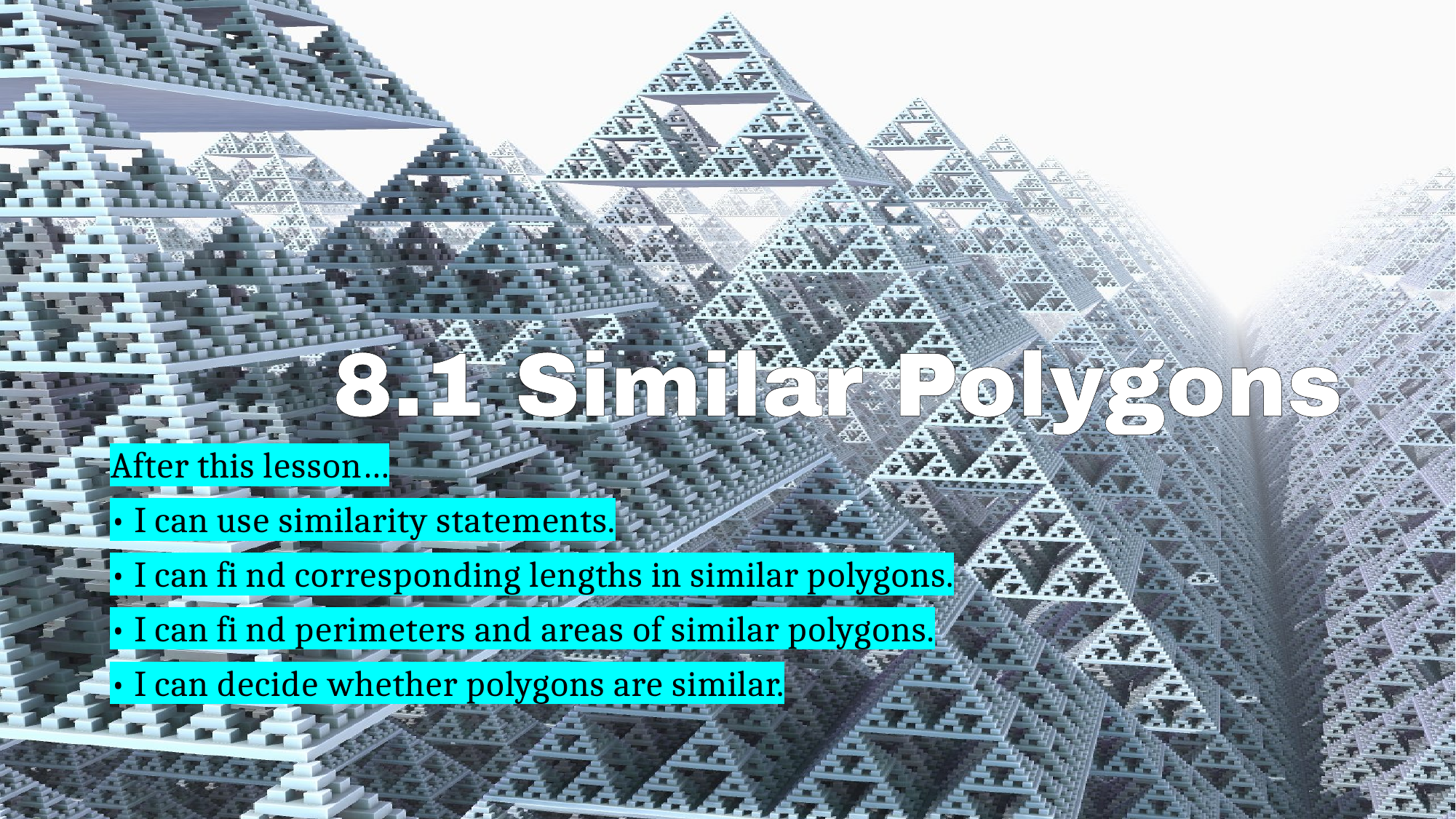

# 8.1 Similar Polygons
After this lesson…
• I can use similarity statements.
• I can fi nd corresponding lengths in similar polygons.
• I can fi nd perimeters and areas of similar polygons.
• I can decide whether polygons are similar.